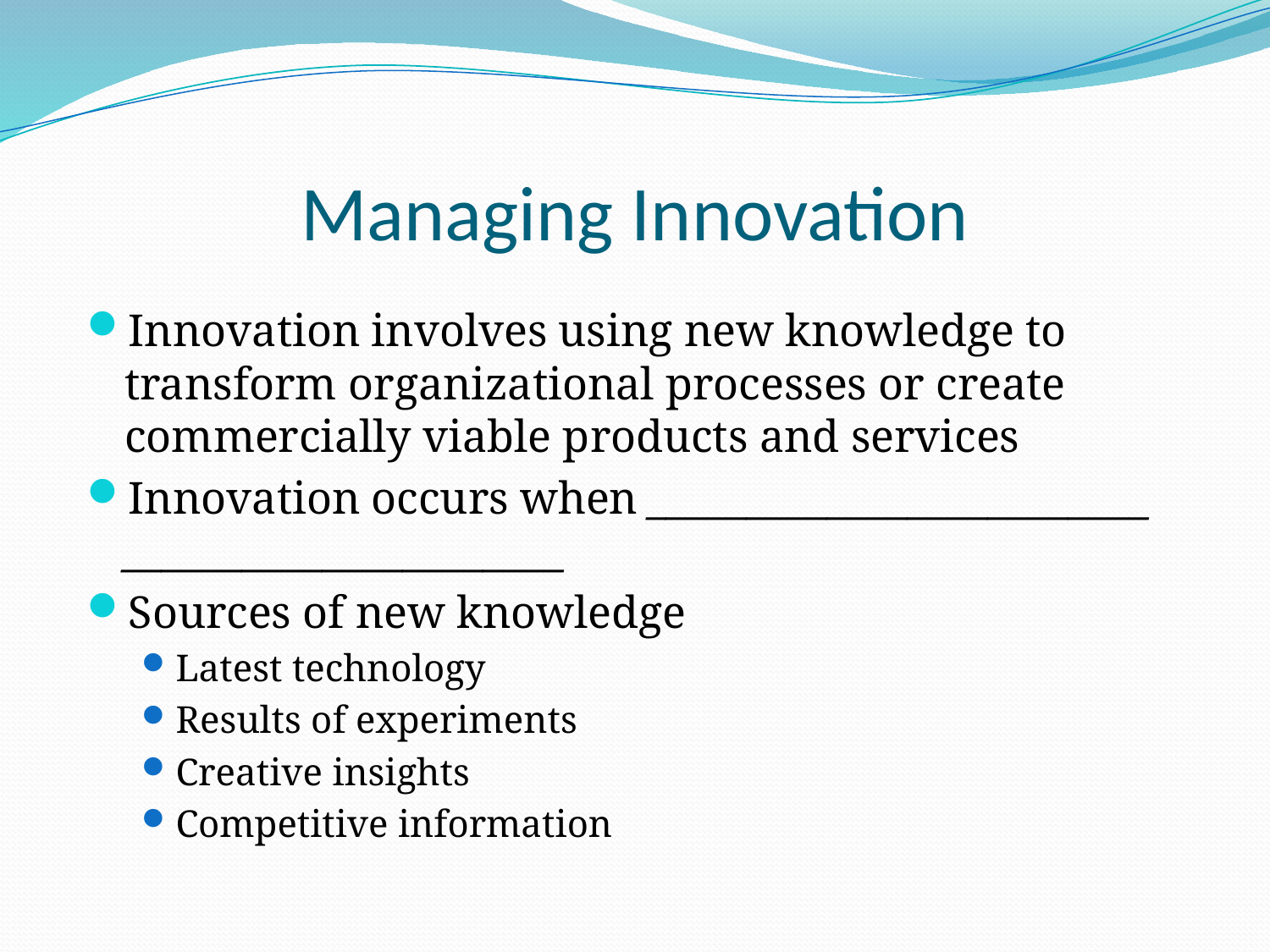

# Managing Innovation
Innovation involves using new knowledge to transform organizational processes or create commercially viable products and services
Innovation occurs when _________________________ ______________________
Sources of new knowledge
Latest technology
Results of experiments
Creative insights
Competitive information